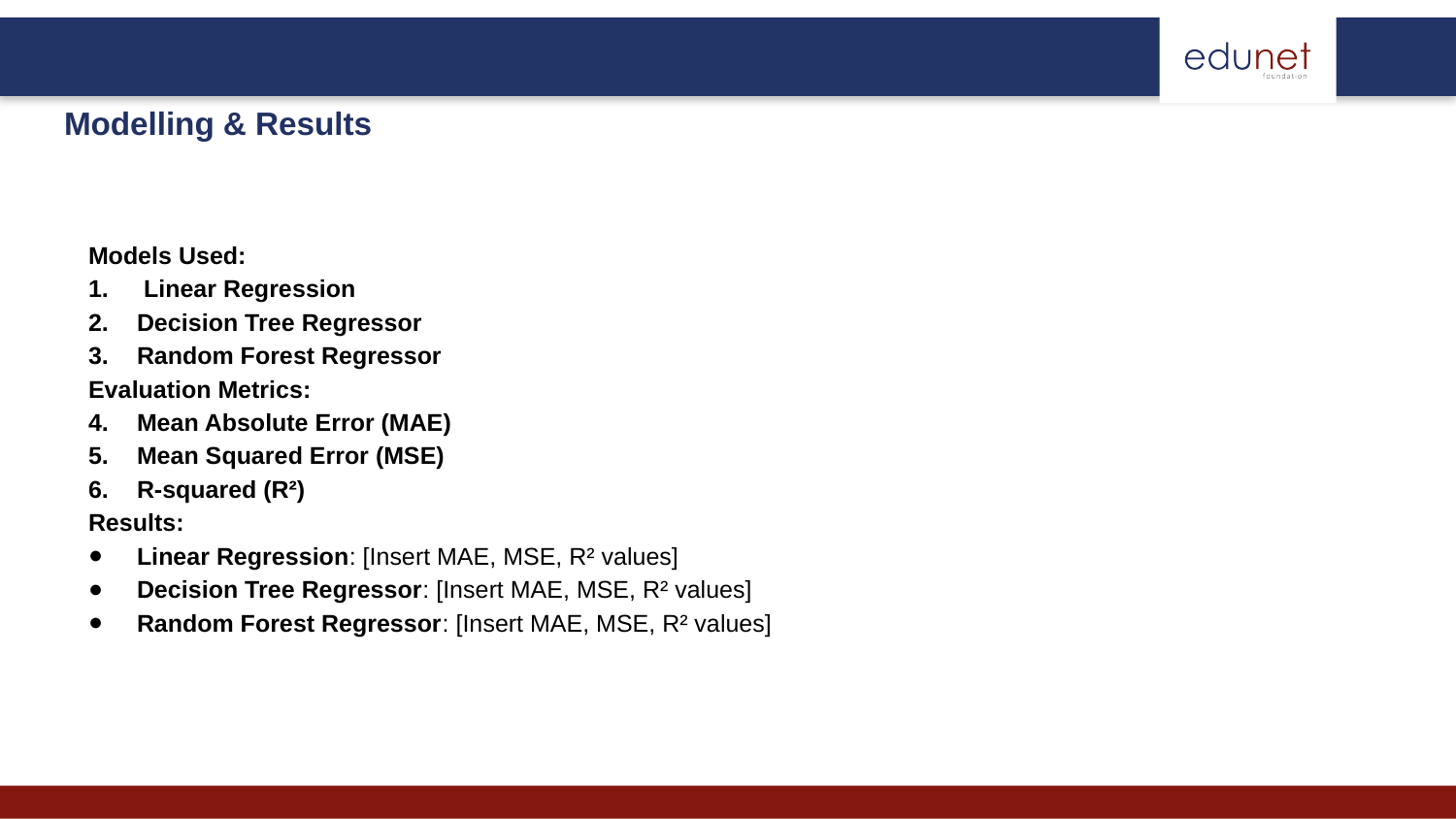

# Modelling & Results

Models Used:
 Linear Regression
Decision Tree Regressor
Random Forest Regressor
Evaluation Metrics:
Mean Absolute Error (MAE)
Mean Squared Error (MSE)
R-squared (R²)
Results:
Linear Regression: [Insert MAE, MSE, R² values]
Decision Tree Regressor: [Insert MAE, MSE, R² values]
Random Forest Regressor: [Insert MAE, MSE, R² values]